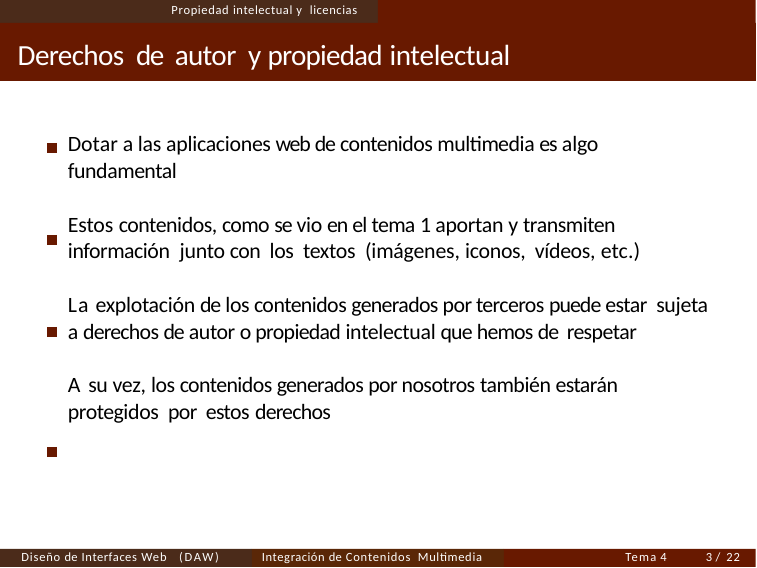

Propiedad intelectual y licencias

# Derechos  de  autor  y propiedad intelectual
Dotar a las aplicaciones web de contenidos multimedia es algo  fundamental

Estos contenidos, como se vio en el tema 1 aportan y transmiten  información  junto con  los  textos  (imágenes, iconos,  vídeos, etc.)

La explotación de los contenidos generados por terceros puede estar  sujeta a derechos de autor o propiedad intelectual que hemos de  respetar

A su vez, los contenidos generados por nosotros también estarán  protegidos  por  estos derechos

Diseño de Interfaces Web   (DAW)
Integración de Contenidos Multimedia
Tema 4
3 / 22